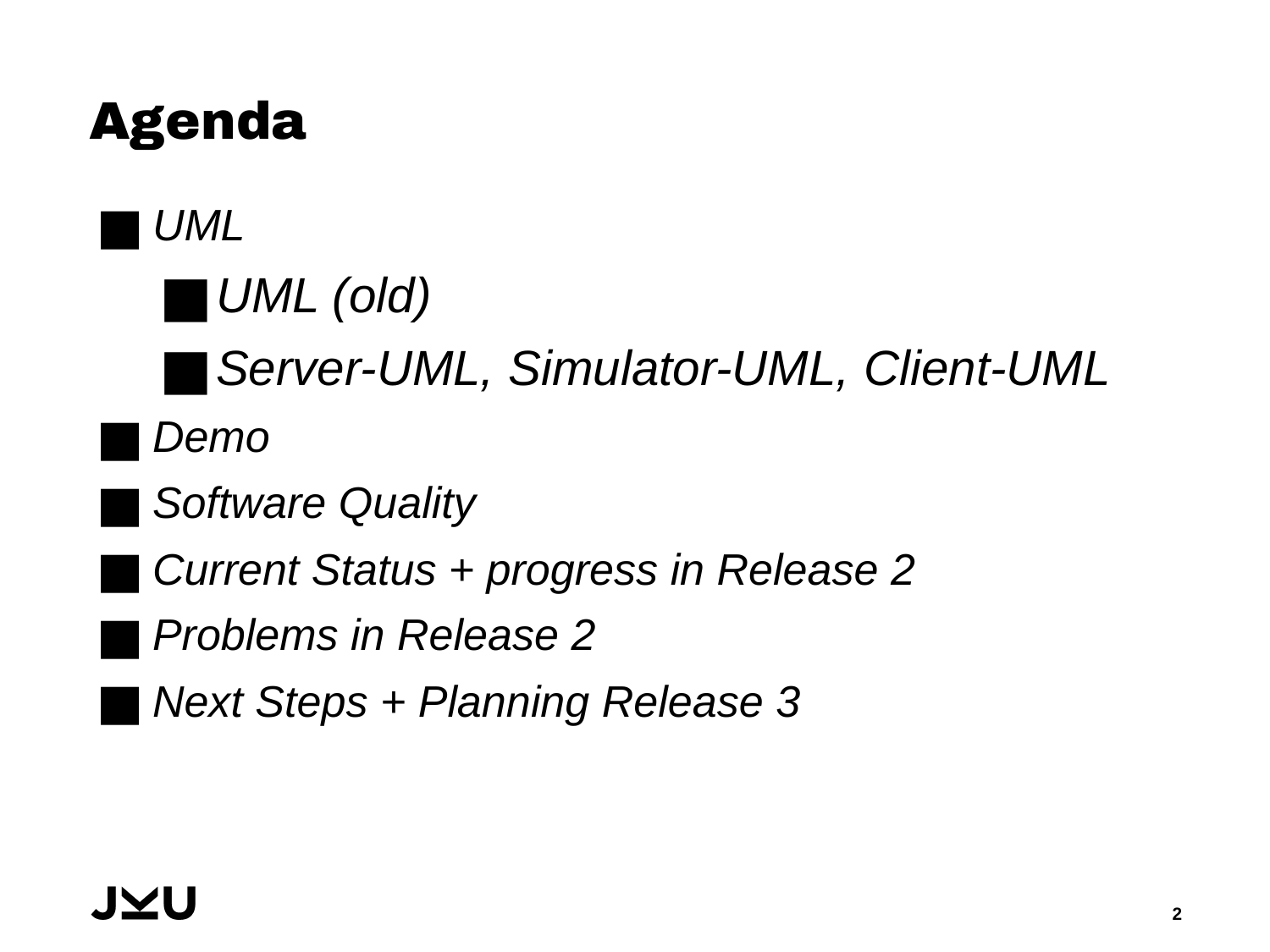

# Agenda
UML
UML (old)
Server-UML, Simulator-UML, Client-UML
Demo
Software Quality
Current Status + progress in Release 2
Problems in Release 2
Next Steps + Planning Release 3

2